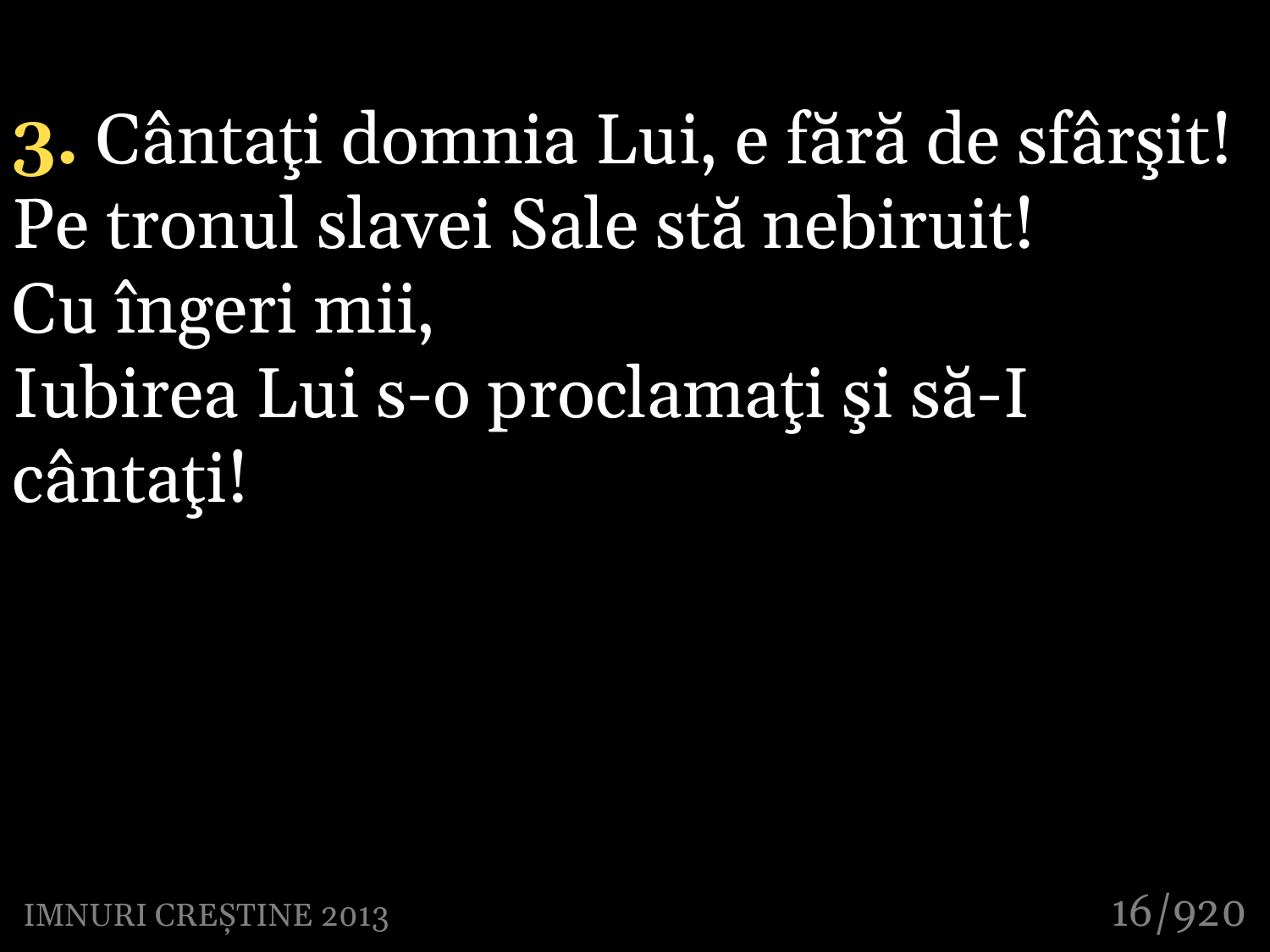

3. Cântaţi domnia Lui, e fără de sfârşit!
Pe tronul slavei Sale stă nebiruit!
Cu îngeri mii,
Iubirea Lui s-o proclamaţi şi să-I cântaţi!
16/920
IMNURI CREȘTINE 2013